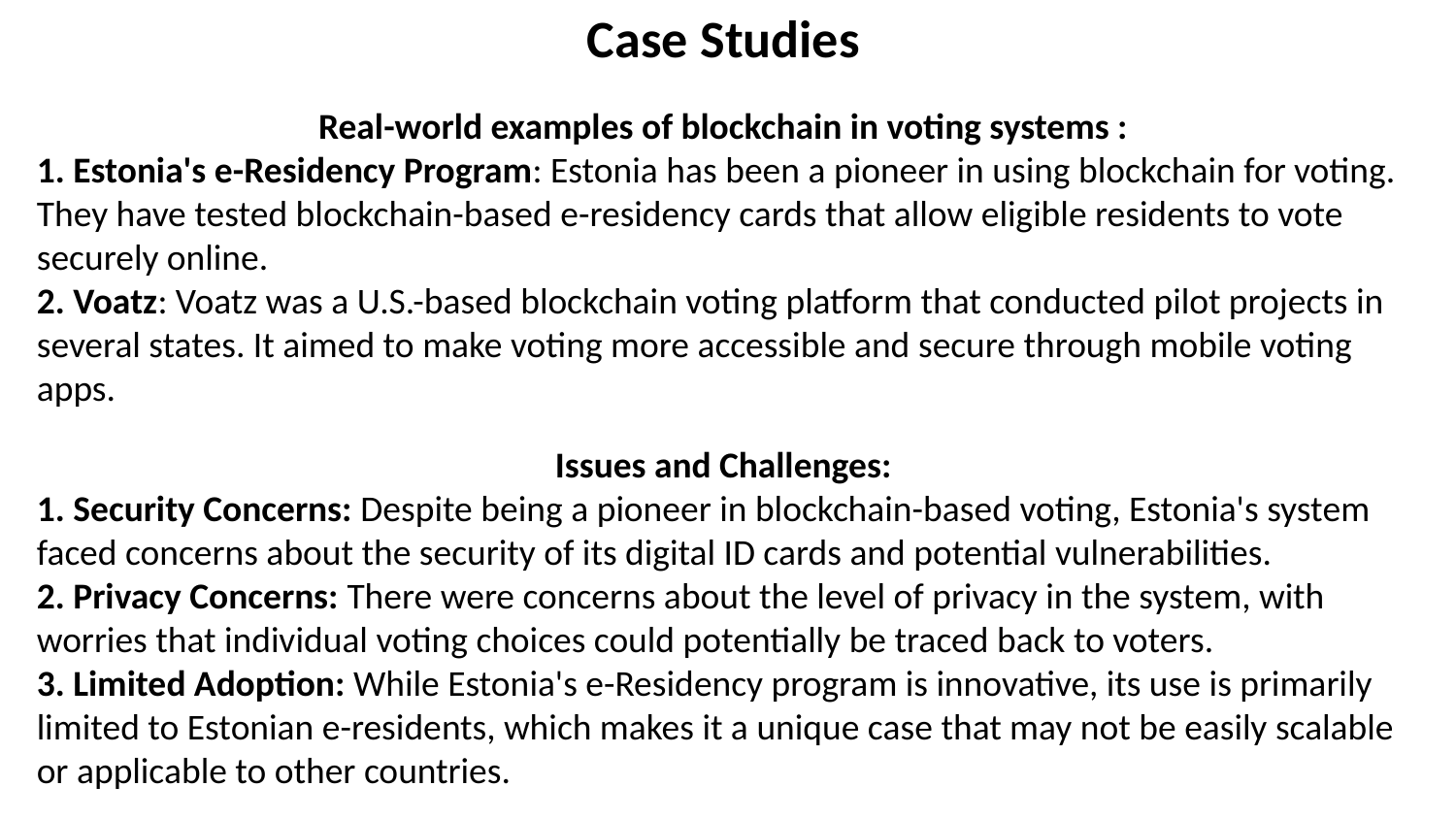

Case Studies

Real-world examples of blockchain in voting systems :
1. Estonia's e-Residency Program: Estonia has been a pioneer in using blockchain for voting. They have tested blockchain-based e-residency cards that allow eligible residents to vote securely online.
2. Voatz: Voatz was a U.S.-based blockchain voting platform that conducted pilot projects in several states. It aimed to make voting more accessible and secure through mobile voting apps.

Issues and Challenges:
1. Security Concerns: Despite being a pioneer in blockchain-based voting, Estonia's system faced concerns about the security of its digital ID cards and potential vulnerabilities.
2. Privacy Concerns: There were concerns about the level of privacy in the system, with worries that individual voting choices could potentially be traced back to voters.
3. Limited Adoption: While Estonia's e-Residency program is innovative, its use is primarily limited to Estonian e-residents, which makes it a unique case that may not be easily scalable or applicable to other countries.